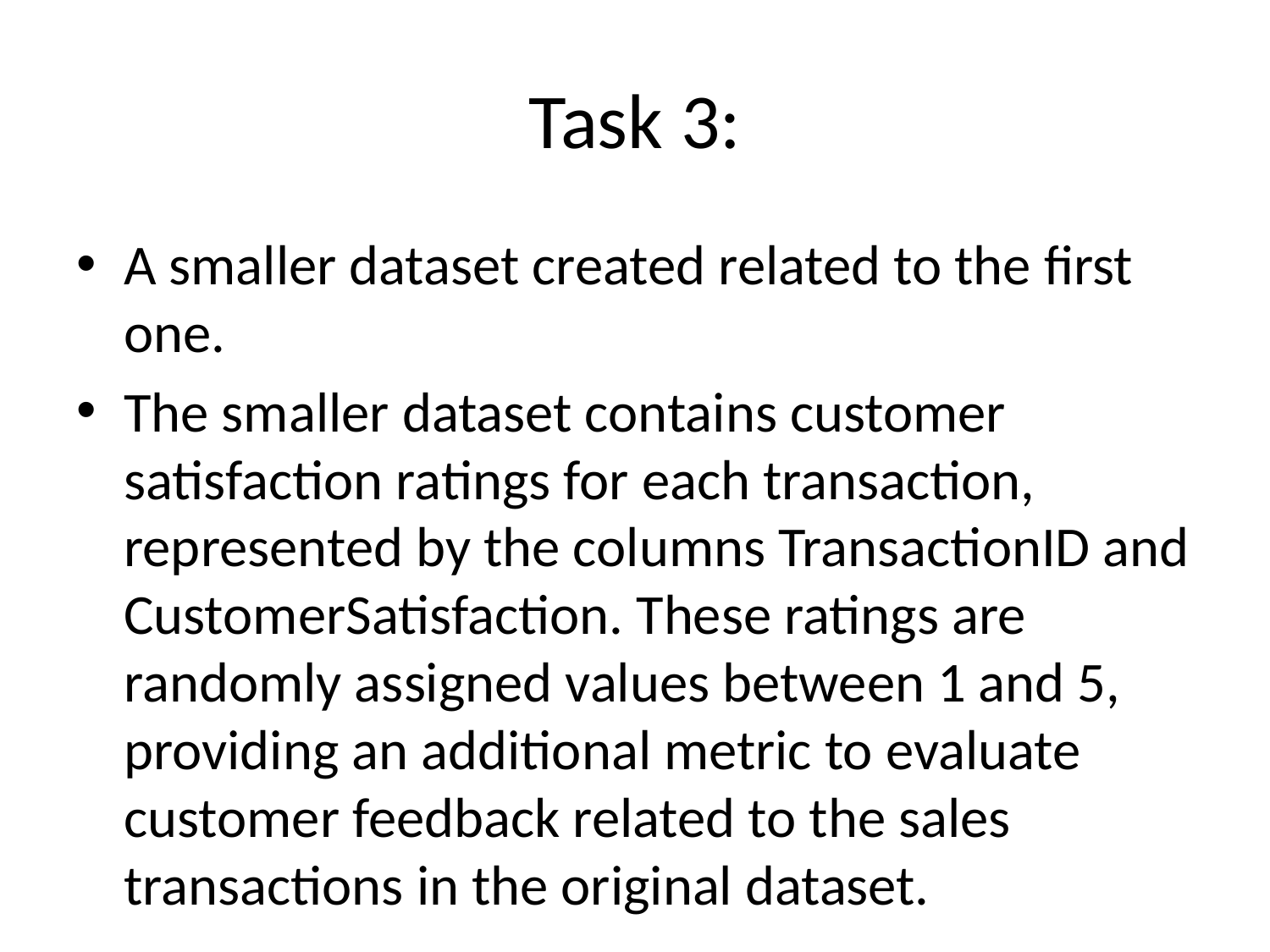

# Task 3:
A smaller dataset created related to the first one.
The smaller dataset contains customer satisfaction ratings for each transaction, represented by the columns TransactionID and CustomerSatisfaction. These ratings are randomly assigned values between 1 and 5, providing an additional metric to evaluate customer feedback related to the sales transactions in the original dataset.

Rationale for Integrating the Datasets:
- Enhanced Analysis: Integrating customer satisfaction ratings with sales data allows for a deeper analysis of how customer satisfaction impacts sales performance.
- Customer Insights: By linking satisfaction ratings to specific transactions, businesses can identify patterns and correlations between customer satisfaction and factors such as price, brand, and location.
- Improved Decision-Making: This integrated dataset enables data-driven decision-making to improve customer satisfaction and optimize sales strategies.

Process of Data Integration:
- Data Preparation: I created a smaller dataset containing TransactionID and CustomerSatisfaction columns.
- Merging Datasets: I used the TransactionID column as a common key to merge the two datasets.
- Data Validation: After merging, I validated the data to ensure that the integration was successful and that there were no mismatches or missing values.

Merged Datasets:

Challenges Faced:
- Data Consistency: I ensured that the TransactionID in both datasets matched correctly. Any discrepancies in the IDs would have resulted in failed merges or incorrect data.
- Handling Missing Data: Ensuring that there were no missing TransactionID values in either dataset was important for a successful merge.
- The merging process became resource-intense, which affected the efficiency and performance of the dataset because it had a lot of entries.